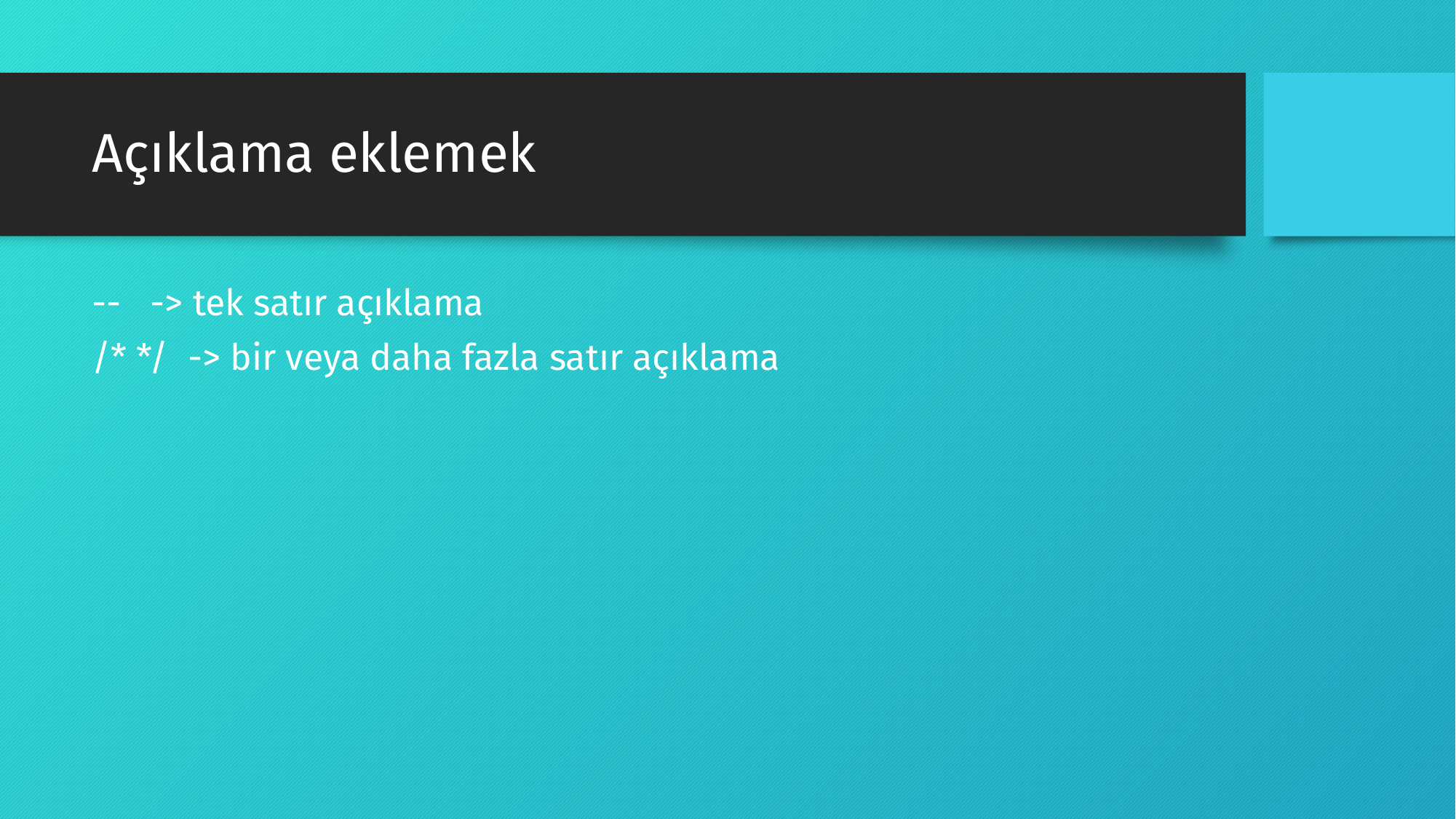

# Açıklama eklemek
--   -> tek satır açıklama
/* */  -> bir veya daha fazla satır açıklama